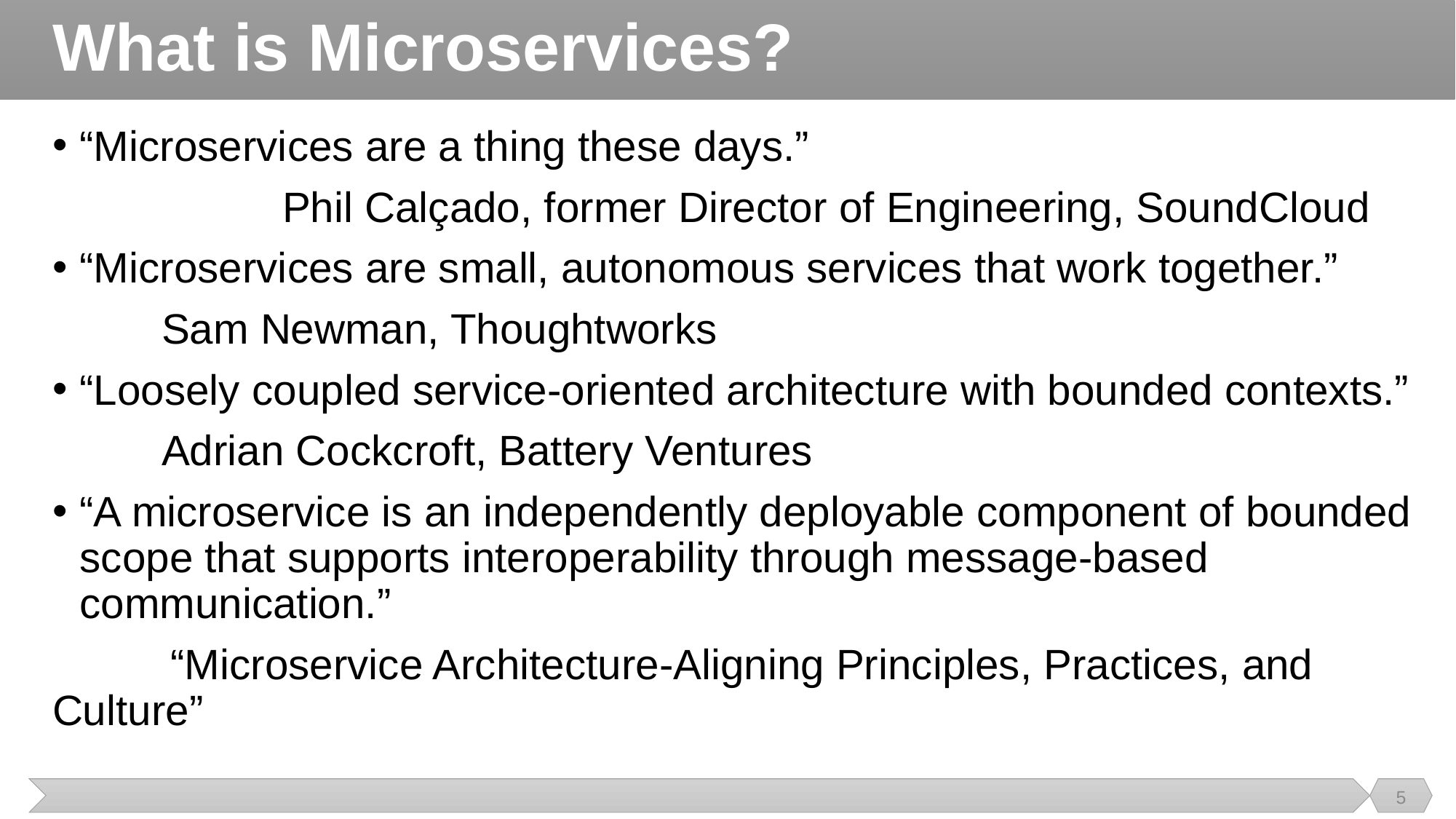

# What is Microservices?
“Microservices are a thing these days.”
		 Phil Calçado, former Director of Engineering, SoundCloud
“Microservices are small, autonomous services that work together.”
	Sam Newman, Thoughtworks
“Loosely coupled service-oriented architecture with bounded contexts.”
	Adrian Cockcroft, Battery Ventures
“A microservice is an independently deployable component of bounded scope that supports interoperability through message-based communication.”
          “Microservice Architecture-Aligning Principles, Practices, and Culture”
5